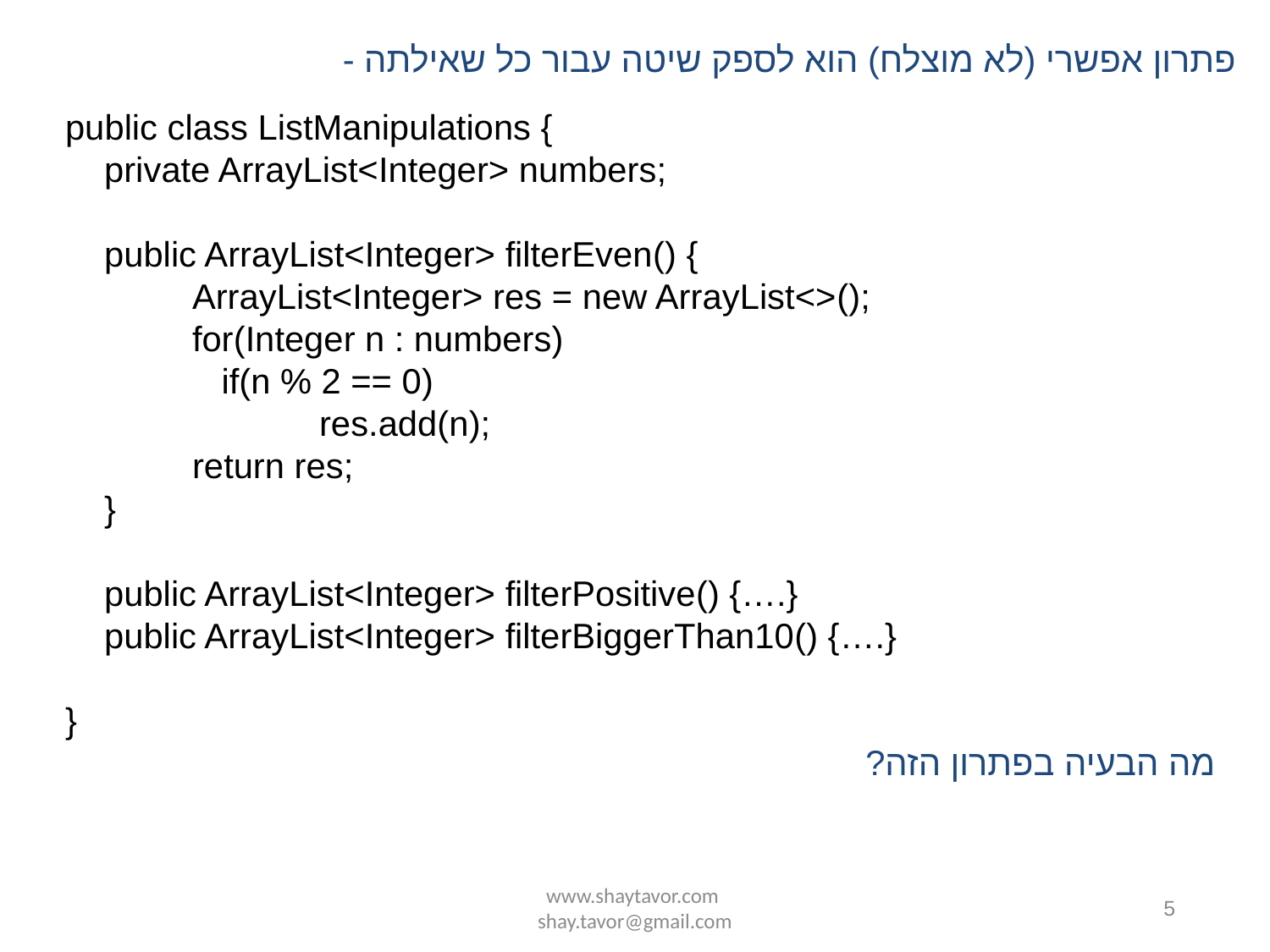

פתרון אפשרי (לא מוצלח) הוא לספק שיטה עבור כל שאילתה -
public class ListManipulations {
    private ArrayList<Integer> numbers;

    public ArrayList<Integer> filterEven() {
       	ArrayList<Integer> res = new ArrayList<>();
	for(Integer n : numbers)
	   if(n % 2 == 0)
		res.add(n);
	return res;
    }

    public ArrayList<Integer> filterPositive() {….}
    public ArrayList<Integer> filterBiggerThan10() {….}

}
מה הבעיה בפתרון הזה?
www.shaytavor.com  shay.tavor@gmail.com
5